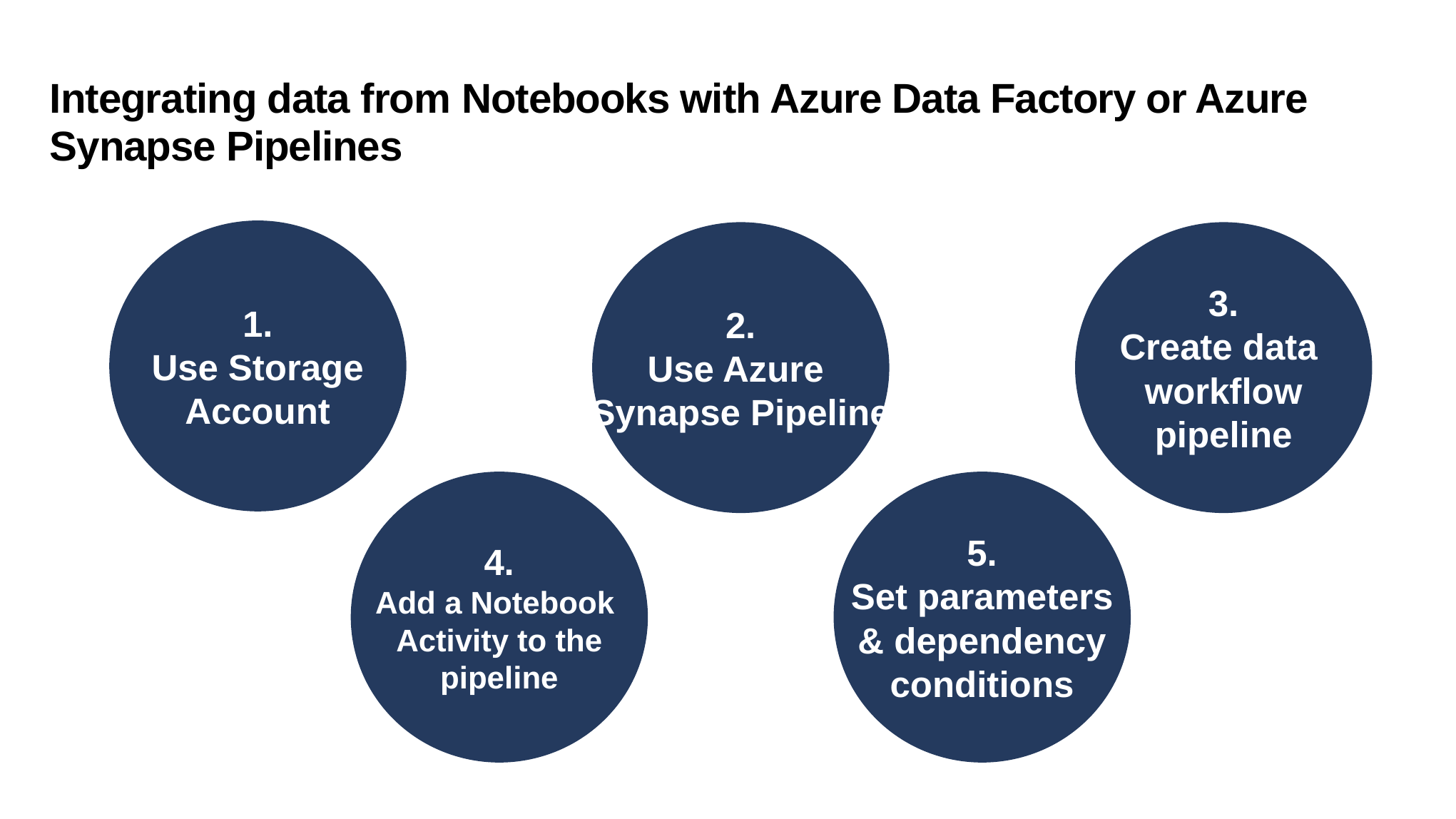

# Integrating data from Notebooks with Azure Data Factory or Azure Synapse Pipelines
1.
Use Storage
Account
2.
Use Azure
Synapse Pipeline
3.
Create data
workflow
pipeline
4.
Add a Notebook
Activity to the
pipeline
5.
Set parameters
 & dependency
conditions